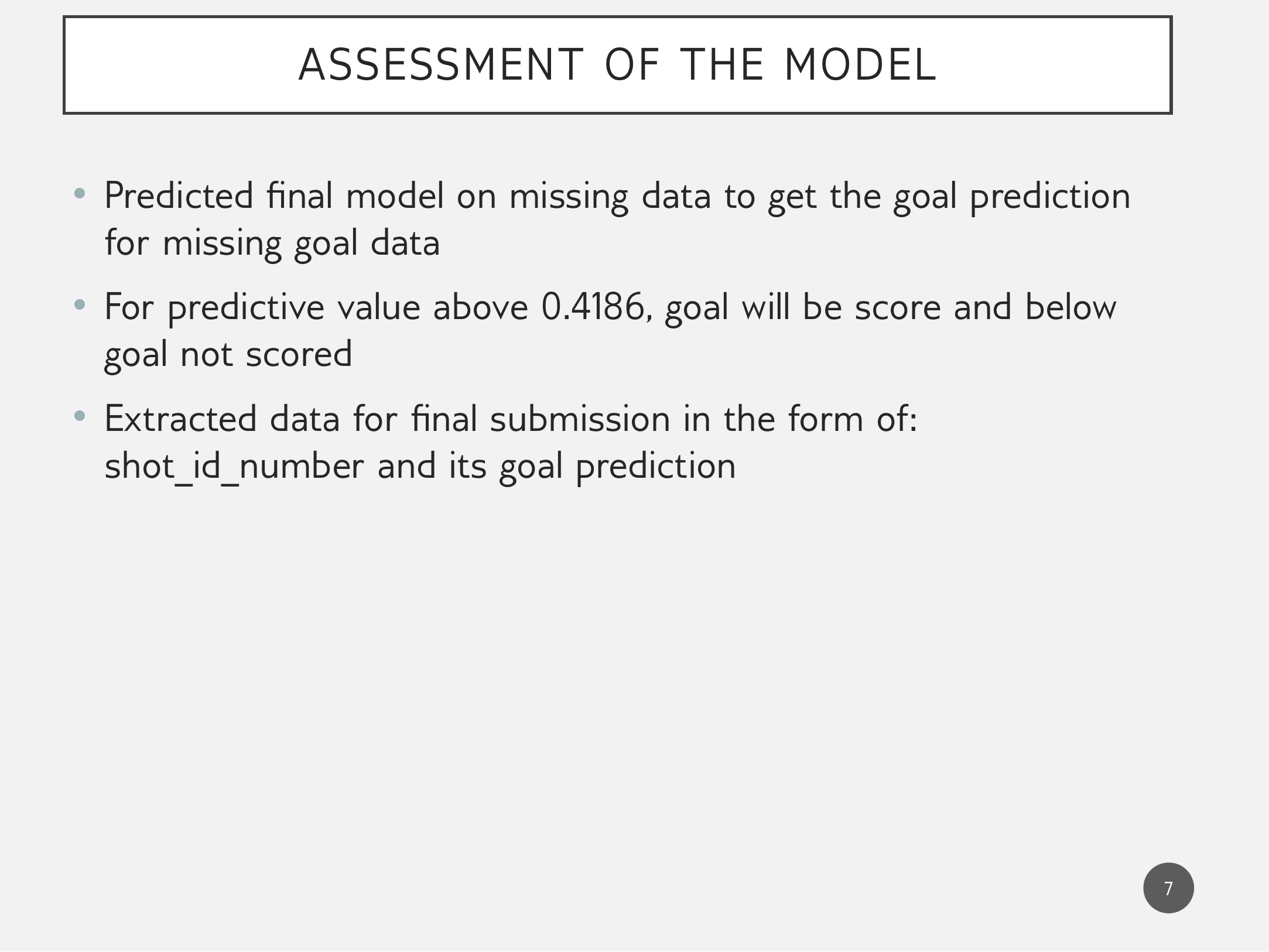

# ASSESSMENT OF THE MODEL
Predicted final model on missing data to get the goal prediction for missing goal data
For predictive value above 0.4186, goal will be score and below goal not scored
Extracted data for final submission in the form of: shot_id_number and its goal prediction

7